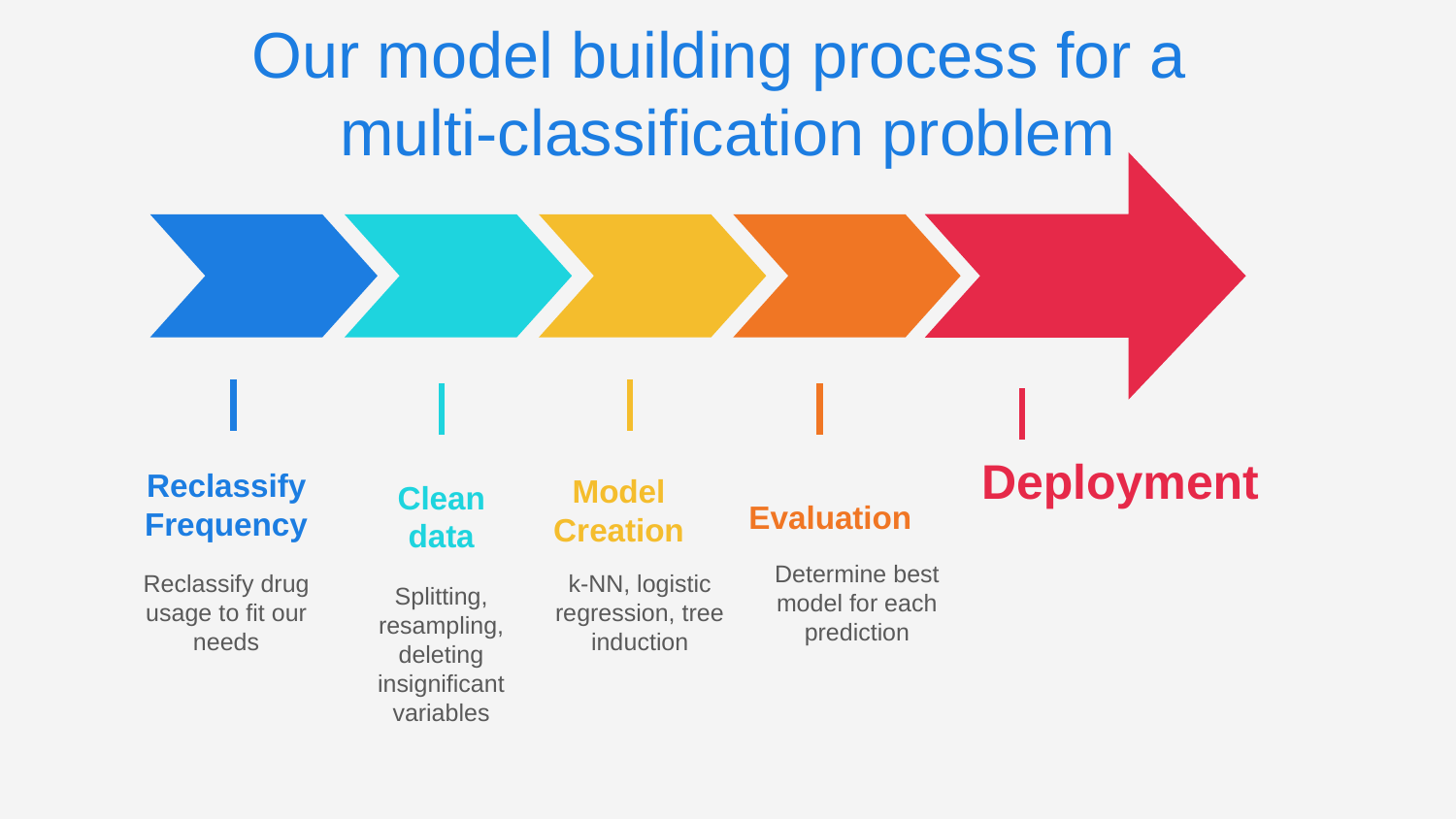

# Our model building process for a
multi-classification problem

Deployment
Model Creation
Clean data
Reclassify Frequency
Evaluation

Determine best model for each prediction
Reclassify drug usage to fit our needs
k-NN, logistic regression, tree induction
Splitting, resampling, deleting insignificant variables